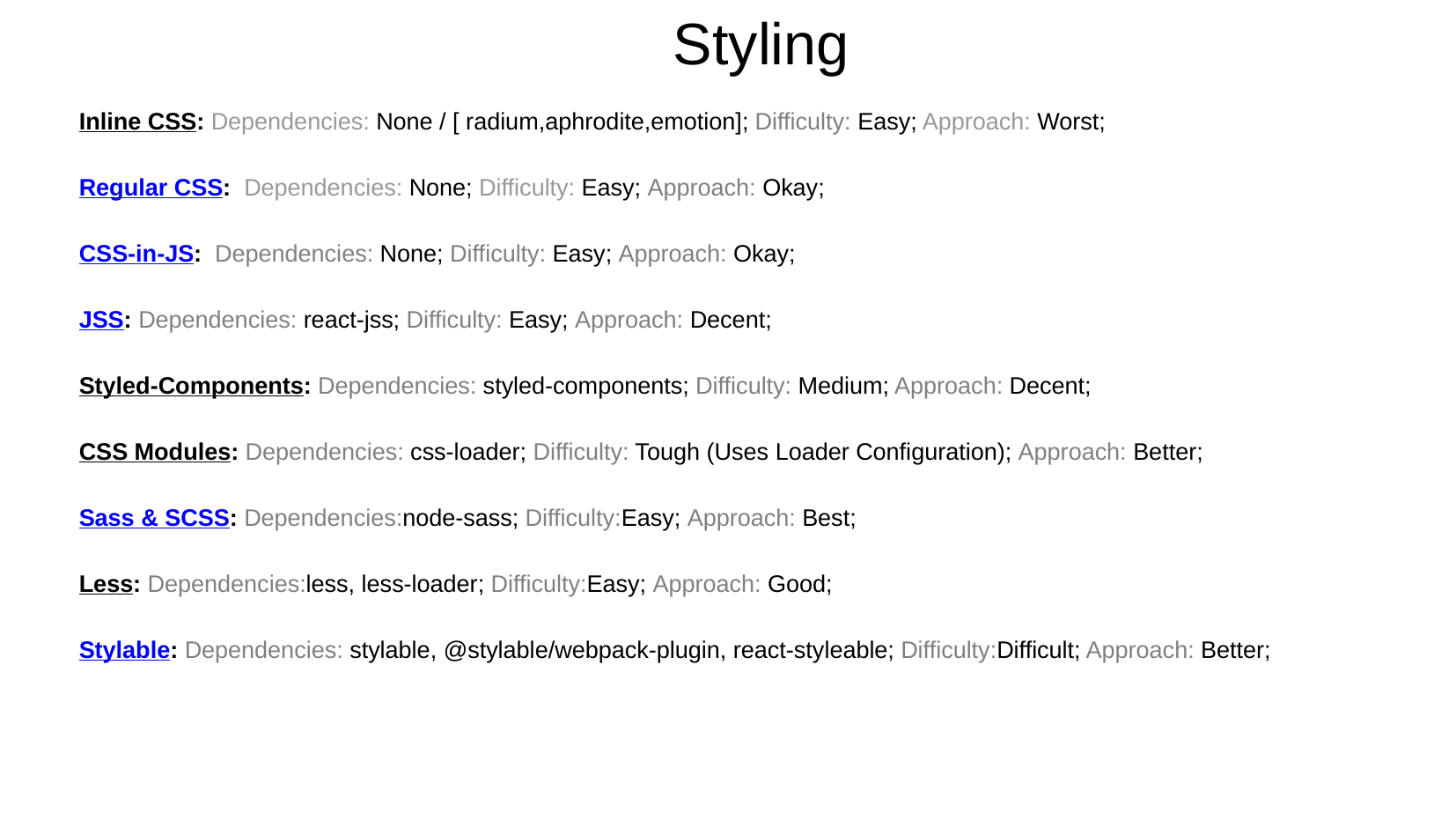

Styling
Inline CSS: Dependencies: None / [ radium,aphrodite,emotion]; Difficulty: Easy; Approach: Worst;
Regular CSS:  Dependencies: None; Difficulty: Easy; Approach: Okay;
CSS-in-JS:  Dependencies: None; Difficulty: Easy; Approach: Okay;
JSS: Dependencies: react-jss; Difficulty: Easy; Approach: Decent;
Styled-Components: Dependencies: styled-components; Difficulty: Medium; Approach: Decent;
CSS Modules: Dependencies: css-loader; Difficulty: Tough (Uses Loader Configuration); Approach: Better;
Sass & SCSS: Dependencies:node-sass; Difficulty:Easy; Approach: Best;
Less: Dependencies:less, less-loader; Difficulty:Easy; Approach: Good;
Stylable: Dependencies: stylable, @stylable/webpack-plugin, react-styleable; Difficulty:Difficult; Approach: Better;